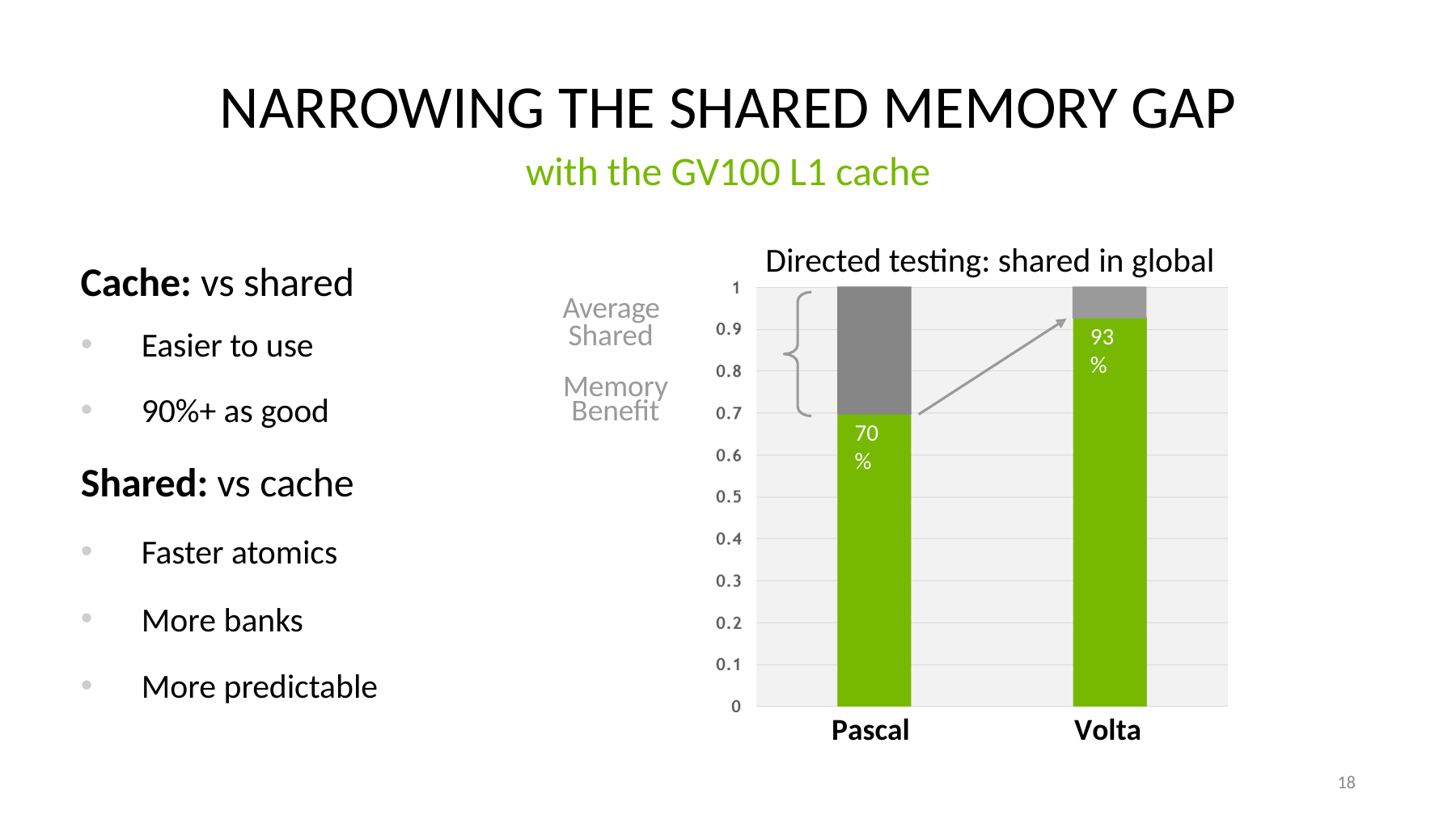

# NARROWING THE SHARED MEMORY GAP
with the GV100 L1 cache
Directed testing: shared in global
Cache: vs shared

Average
Shared 		 Memory
Benefit

93%
Easier to use
90%+ as good
70%
Shared: vs cache
Faster atomics
More banks
More predictable
Pascal
Volta
18